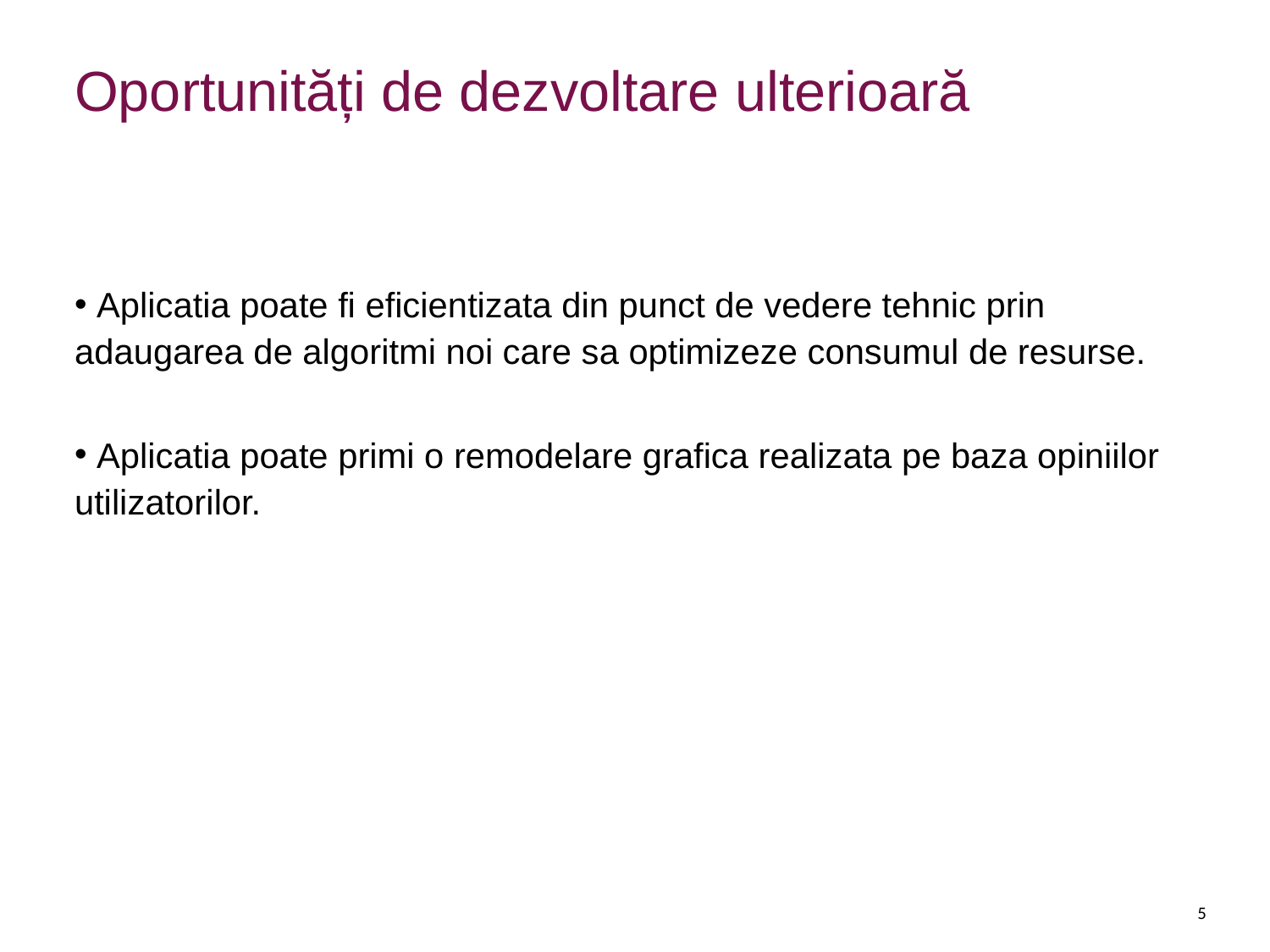

# Oportunități de dezvoltare ulterioară

 Aplicatia poate fi eficientizata din punct de vedere tehnic prin adaugarea de algoritmi noi care sa optimizeze consumul de resurse.

 Aplicatia poate primi o remodelare grafica realizata pe baza opiniilor utilizatorilor.